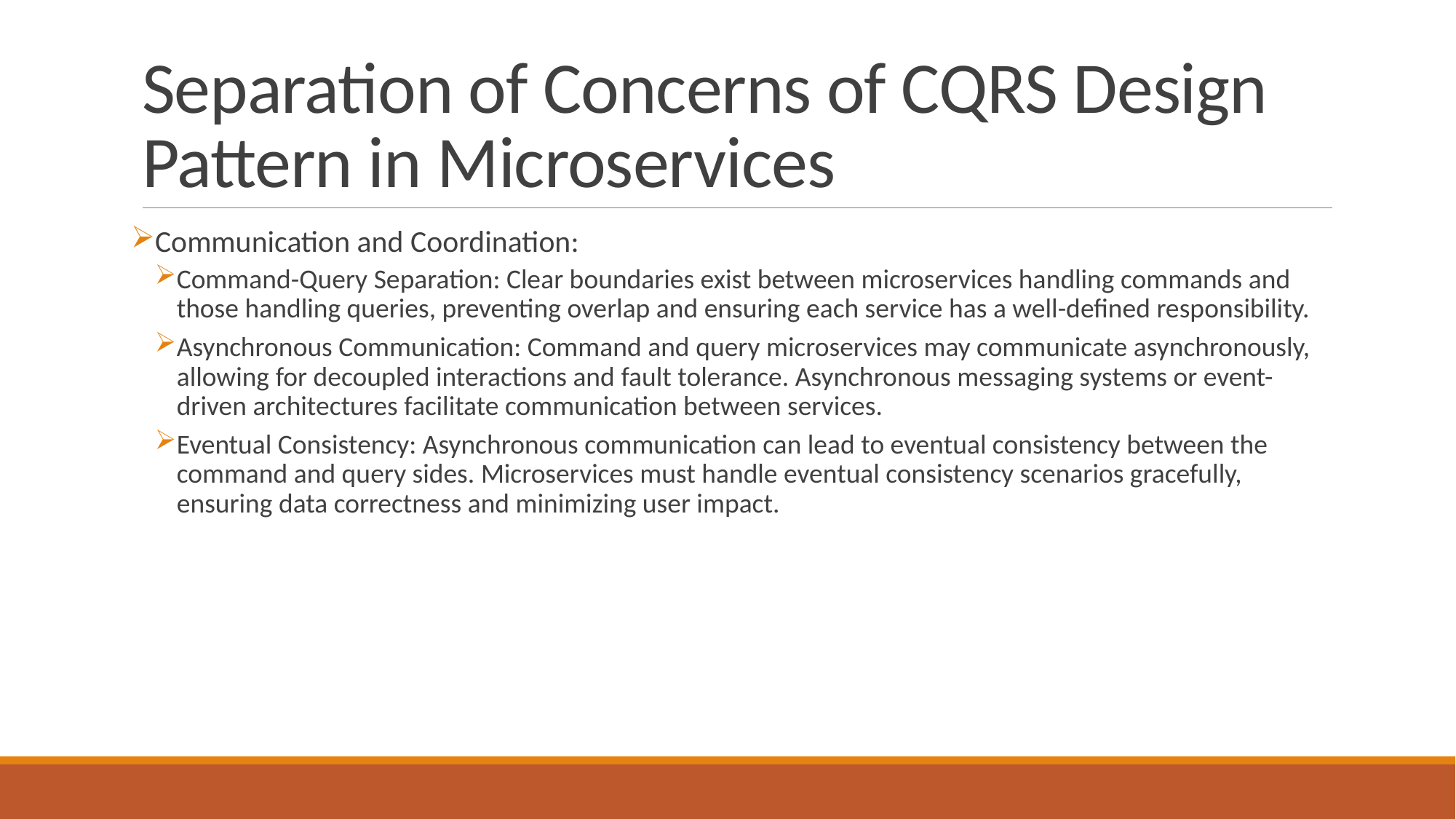

# Separation of Concerns of CQRS Design Pattern in Microservices
Communication and Coordination:
Command-Query Separation: Clear boundaries exist between microservices handling commands and those handling queries, preventing overlap and ensuring each service has a well-defined responsibility.
Asynchronous Communication: Command and query microservices may communicate asynchronously, allowing for decoupled interactions and fault tolerance. Asynchronous messaging systems or event-driven architectures facilitate communication between services.
Eventual Consistency: Asynchronous communication can lead to eventual consistency between the command and query sides. Microservices must handle eventual consistency scenarios gracefully, ensuring data correctness and minimizing user impact.